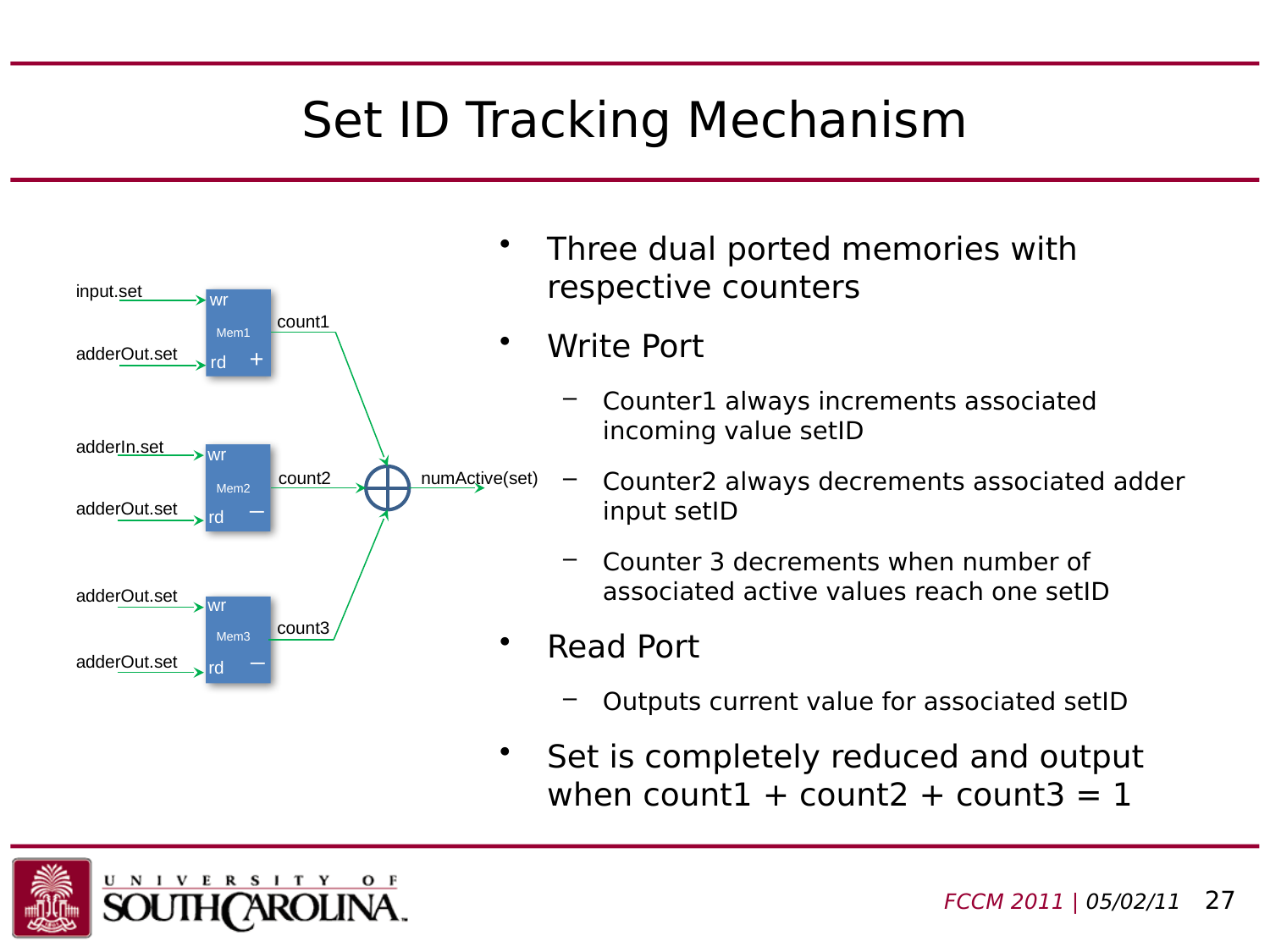

# Set ID Tracking Mechanism
Three dual ported memories with respective counters
Write Port
Counter1 always increments associated incoming value setID
Counter2 always decrements associated adder input setID
Counter 3 decrements when number of associated active values reach one setID
Read Port
Outputs current value for associated setID
Set is completely reduced and output when count1 + count2 + count3 = 1

input.set
wr

count1
Mem1
adderOut.set
+
rd
adderIn.set
wr

count2
numActive(set)

Mem2
_
adderOut.set
rd
adderOut.set
wr

count3
Mem3
_
adderOut.set
rd
FCCM 2011 | 05/02/11	 27